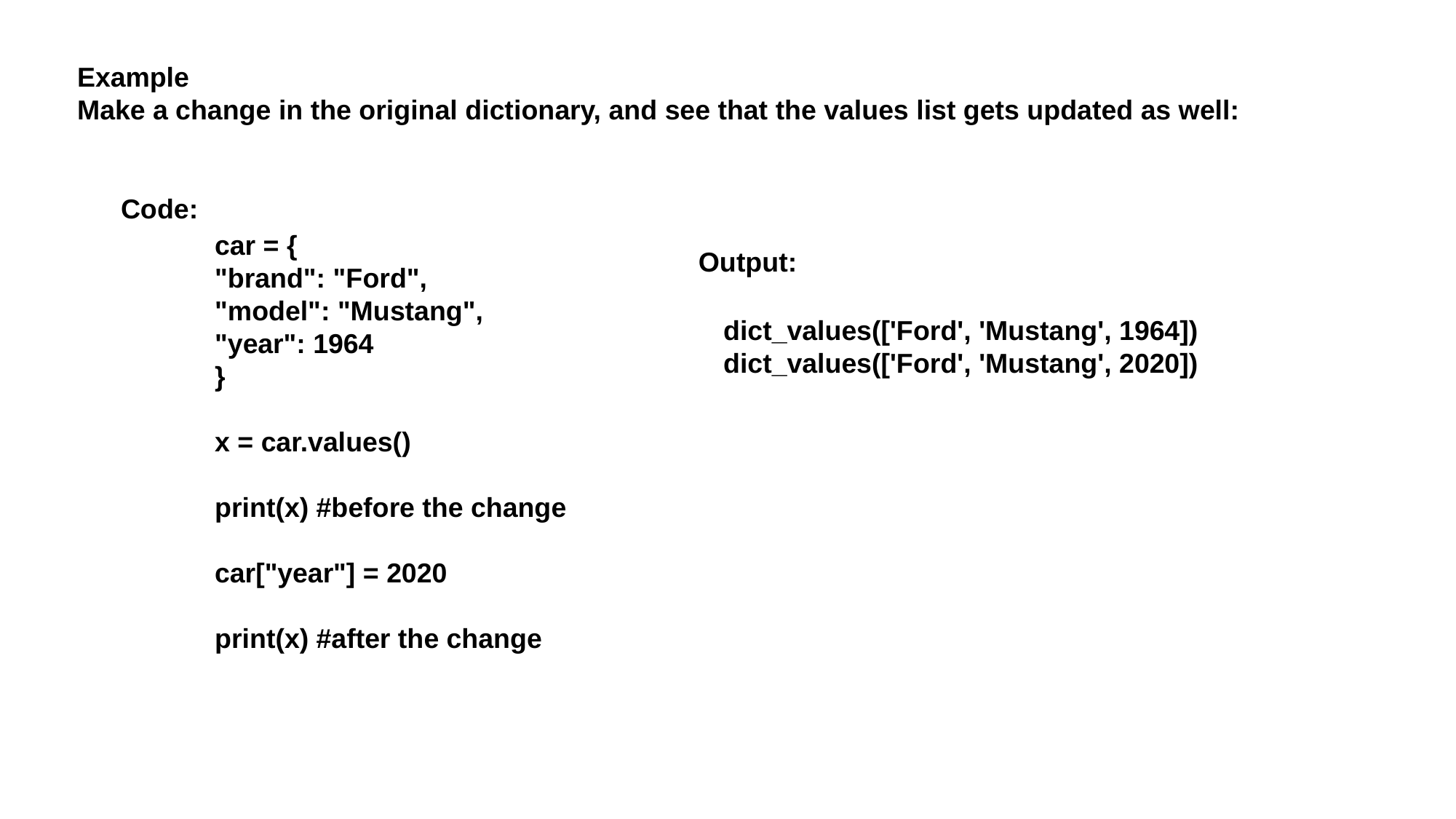

Example
Make a change in the original dictionary, and see that the values list gets updated as well:
Code:
car = {
"brand": "Ford",
"model": "Mustang",
"year": 1964
}

x = car.values()

print(x) #before the change

car["year"] = 2020

print(x) #after the change
Output:
dict_values(['Ford', 'Mustang', 1964])
dict_values(['Ford', 'Mustang', 2020])